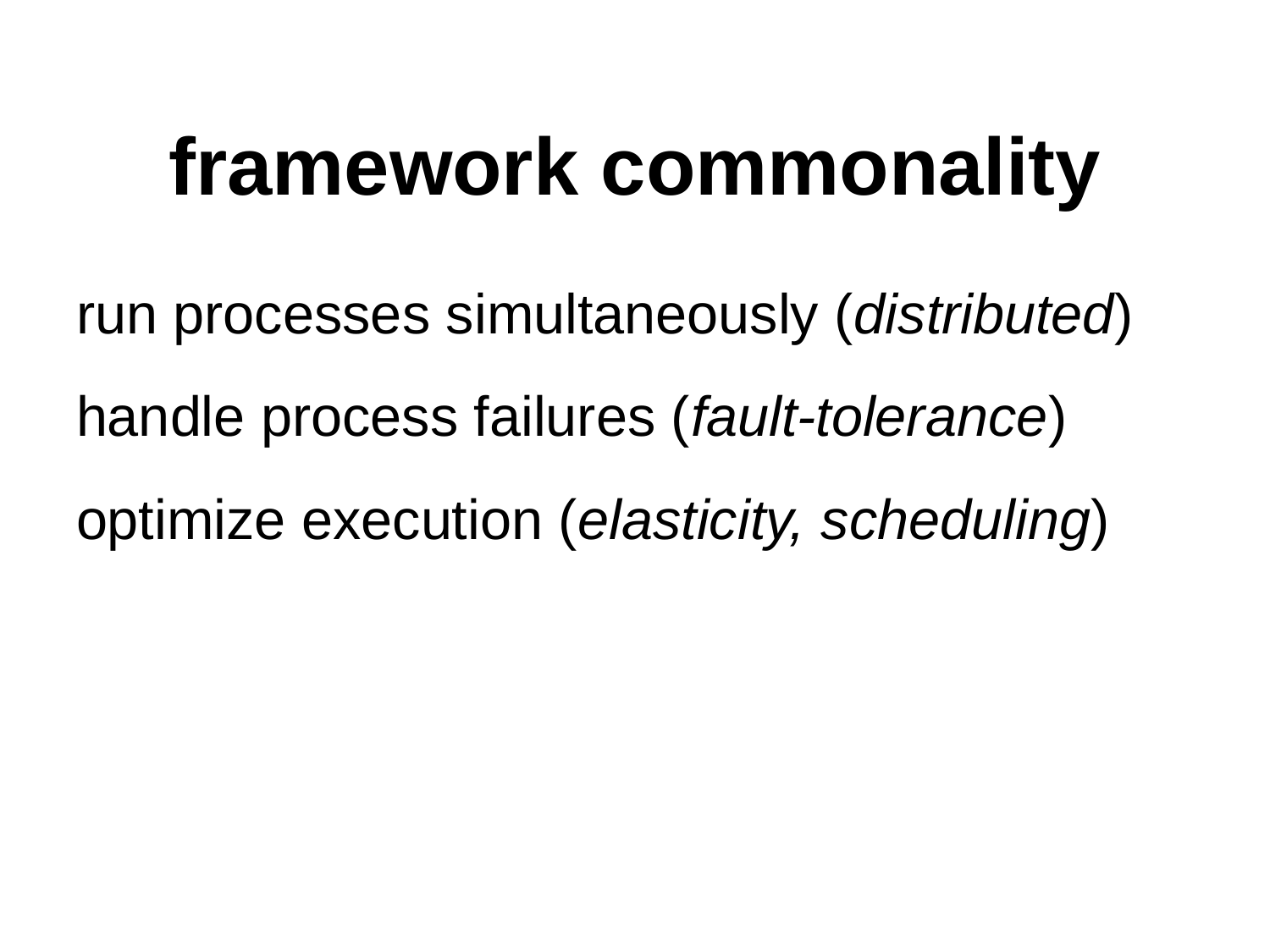

# framework commonality
run processes simultaneously (distributed)
handle process failures (fault-tolerance)
optimize execution (elasticity, scheduling)